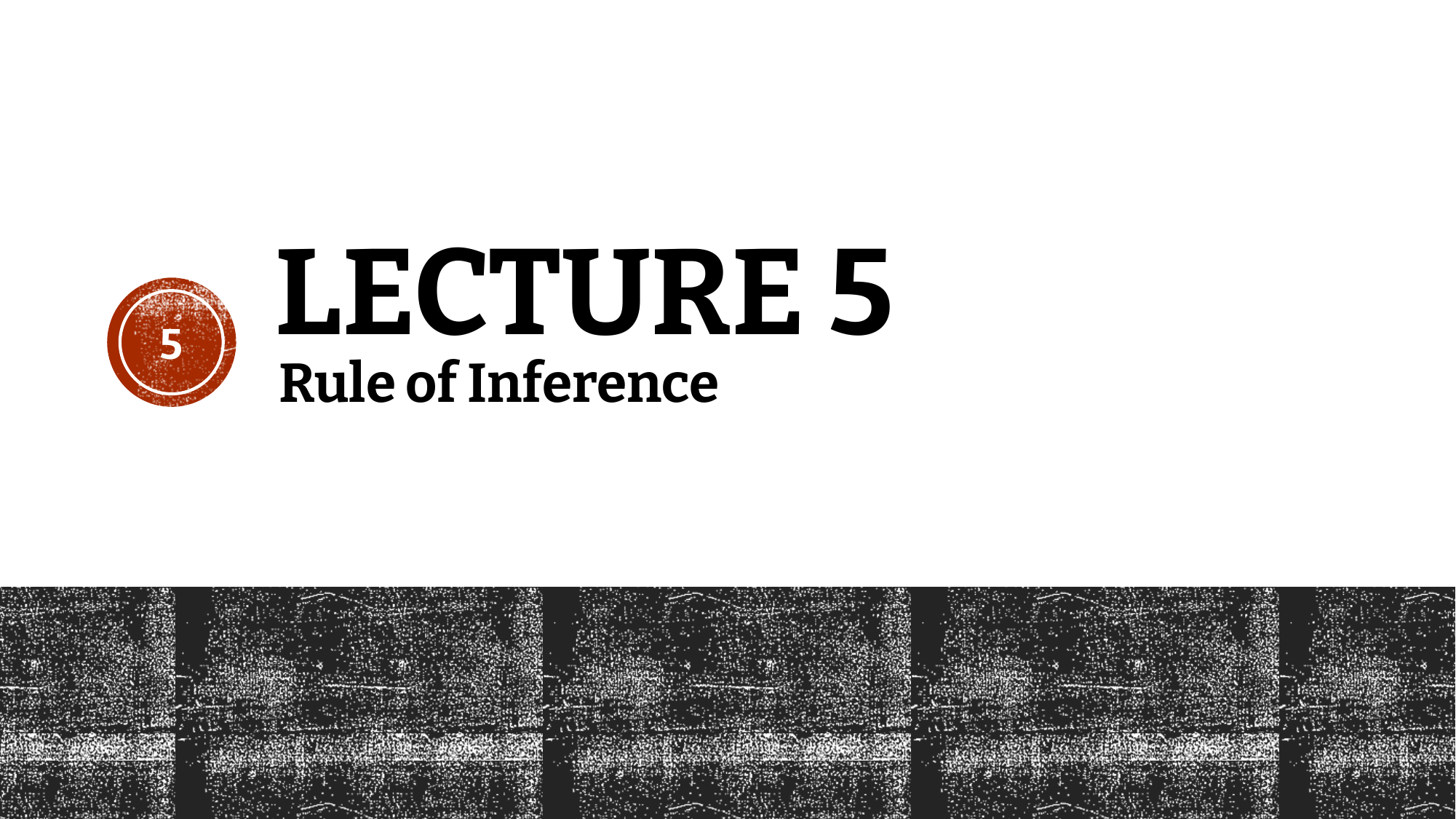

# Lecture 5
5
Rule of Inference